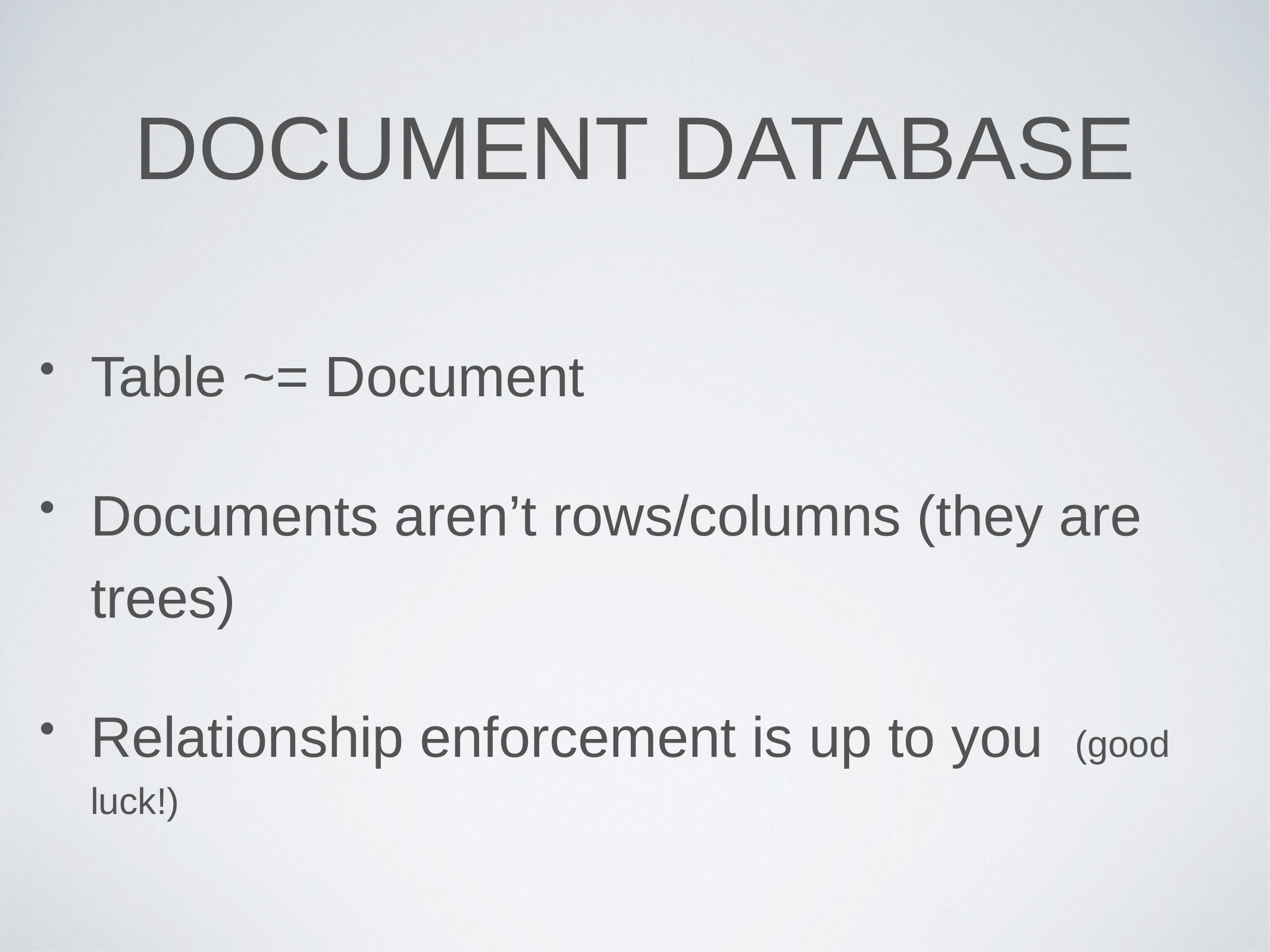

# Document Database
Table ~= Document
Documents aren’t rows/columns (they are trees)
Relationship enforcement is up to you  (good luck!)